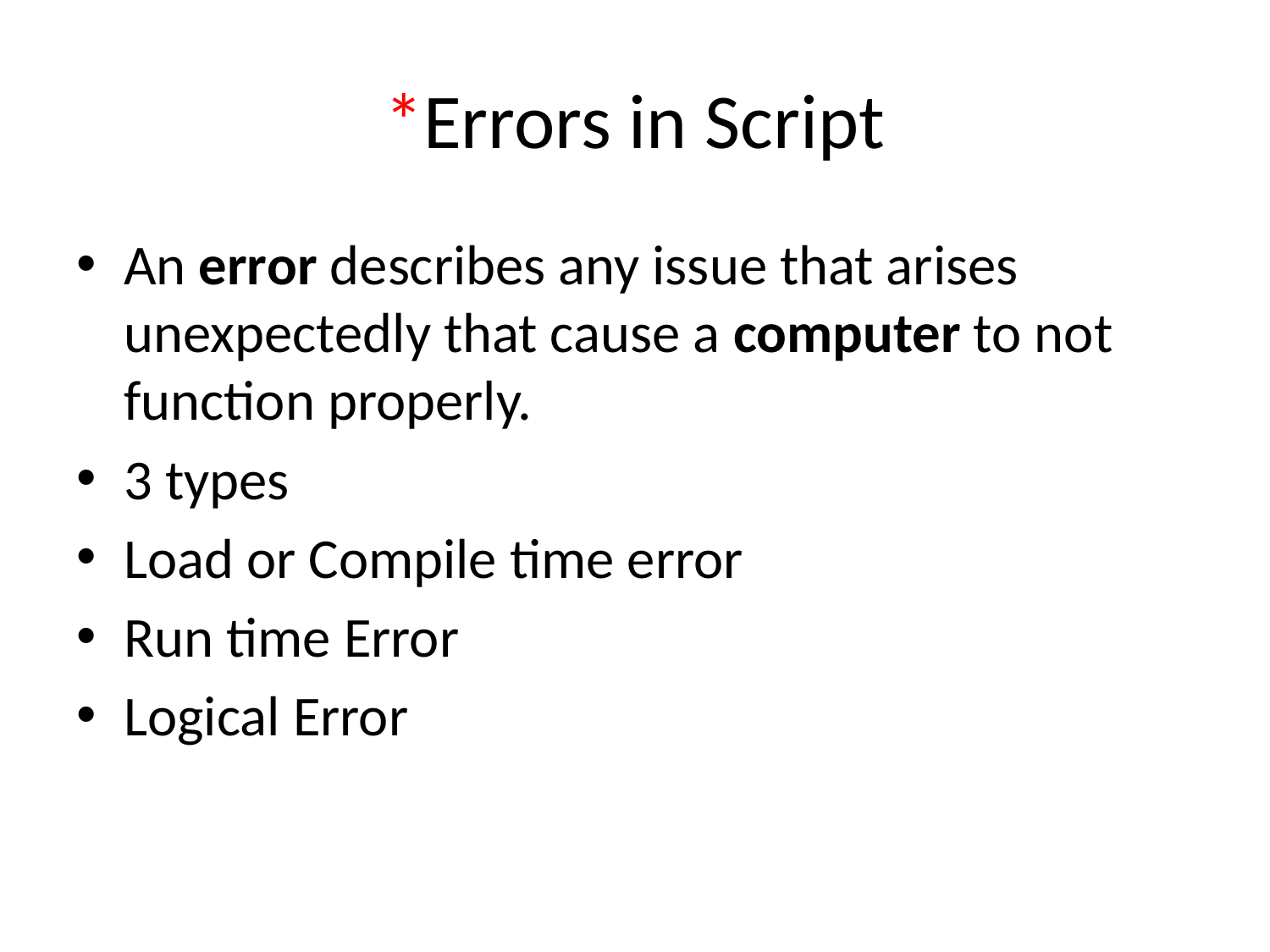

# *Errors in Script
An error describes any issue that arises unexpectedly that cause a computer to not function properly.
3 types
Load or Compile time error
Run time Error
Logical Error